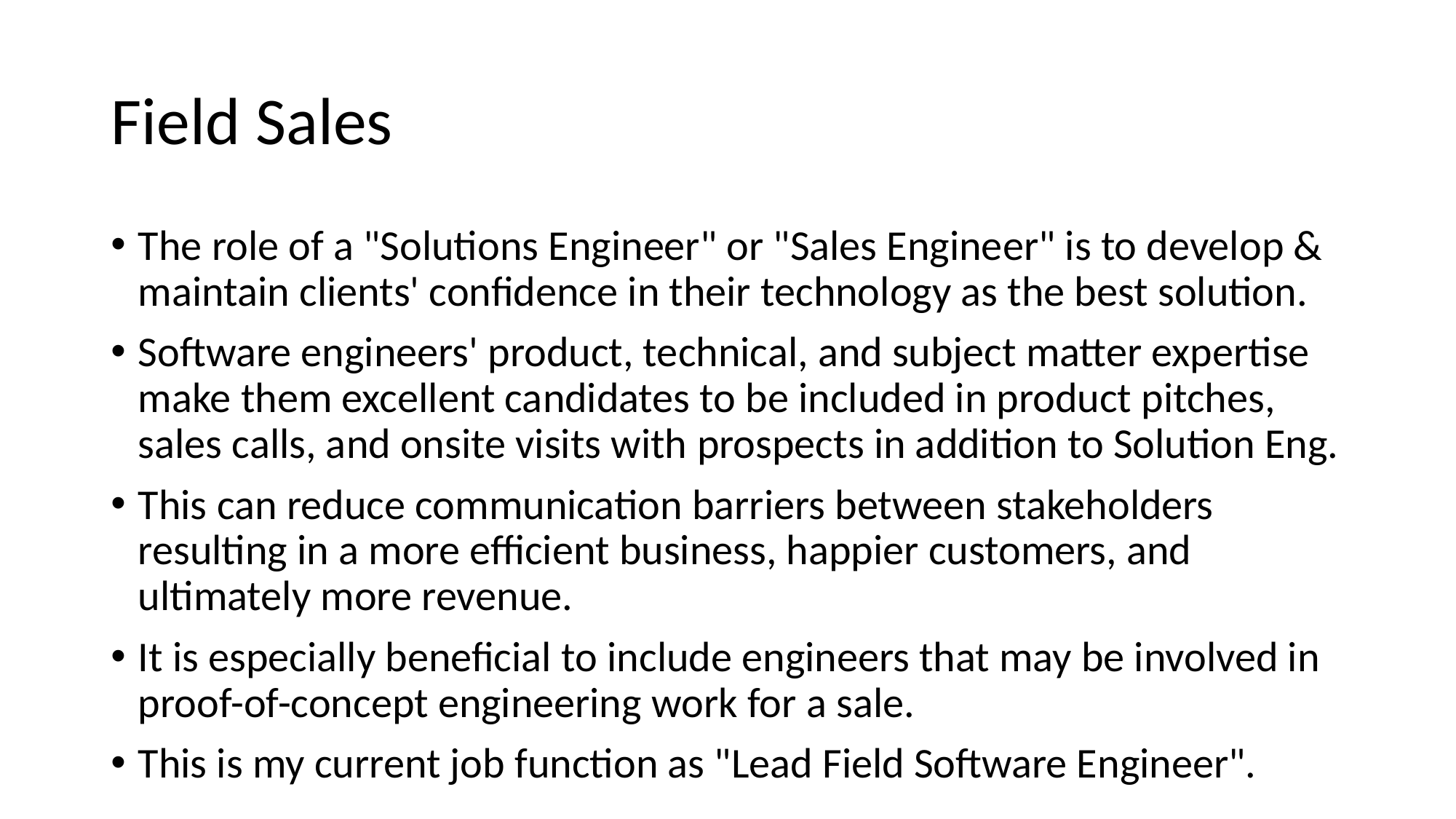

# Field Sales
The role of a "Solutions Engineer" or "Sales Engineer" is to develop & maintain clients' confidence in their technology as the best solution.
Software engineers' product, technical, and subject matter expertise make them excellent candidates to be included in product pitches, sales calls, and onsite visits with prospects in addition to Solution Eng.
This can reduce communication barriers between stakeholders resulting in a more efficient business, happier customers, and ultimately more revenue.
It is especially beneficial to include engineers that may be involved in proof-of-concept engineering work for a sale.
This is my current job function as "Lead Field Software Engineer".